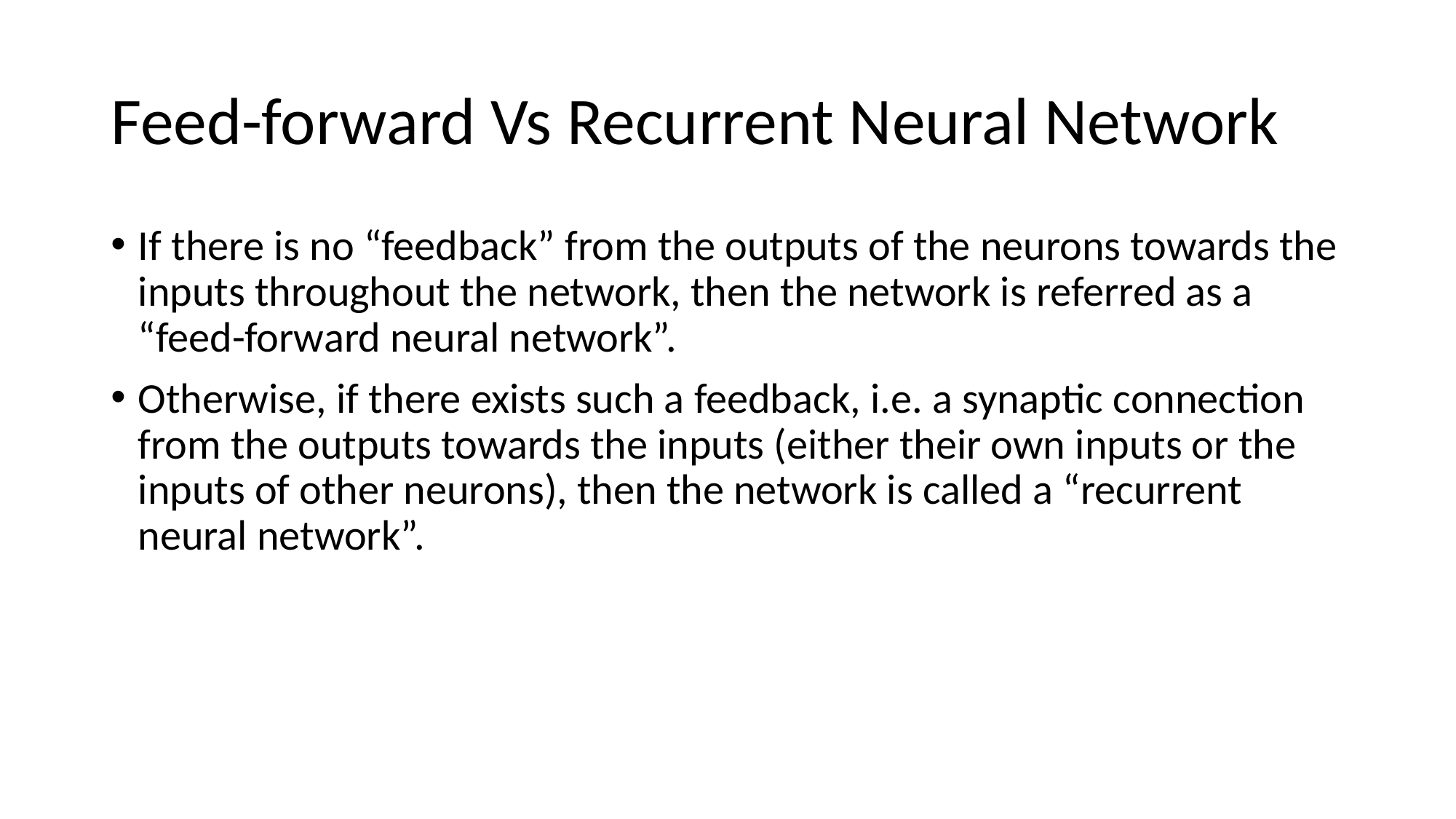

# Feed-forward Vs Recurrent Neural Network
If there is no “feedback” from the outputs of the neurons towards the inputs throughout the network, then the network is referred as a “feed-forward neural network”.
Otherwise, if there exists such a feedback, i.e. a synaptic connection from the outputs towards the inputs (either their own inputs or the inputs of other neurons), then the network is called a “recurrent neural network”.